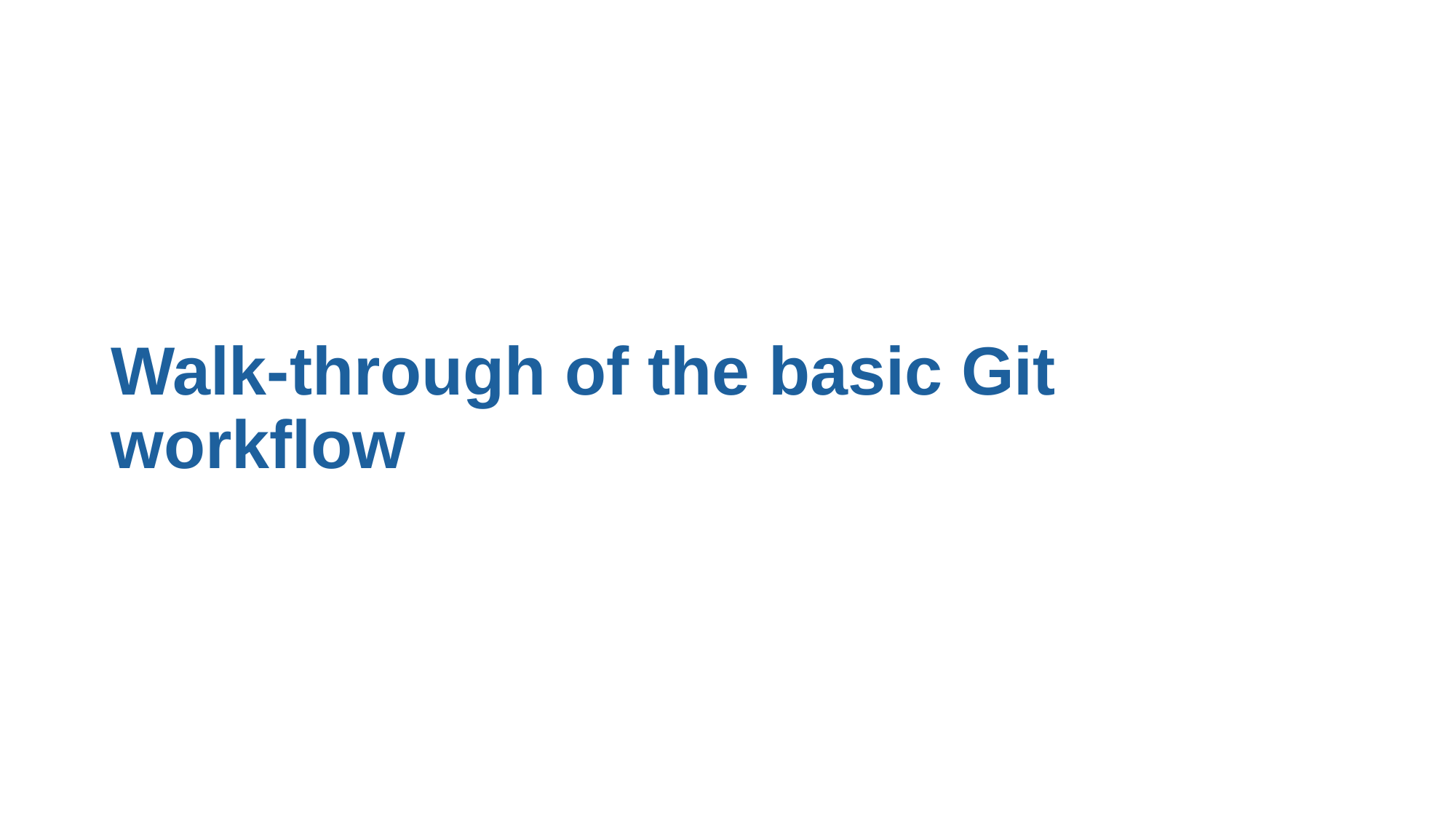

# Walk-through of the basic Git workflow